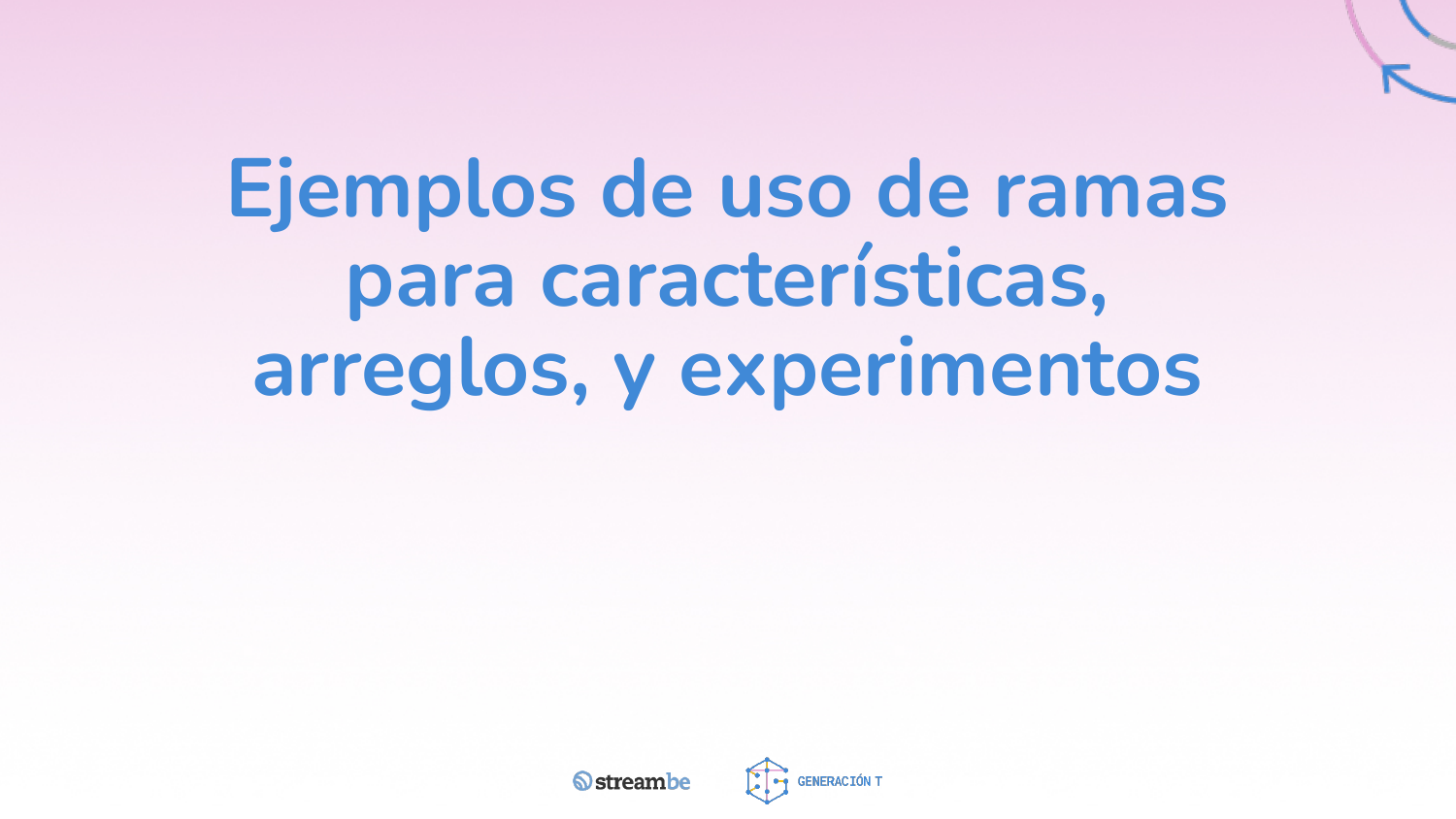

# Ejemplos de uso de ramas para características, arreglos, y experimentos